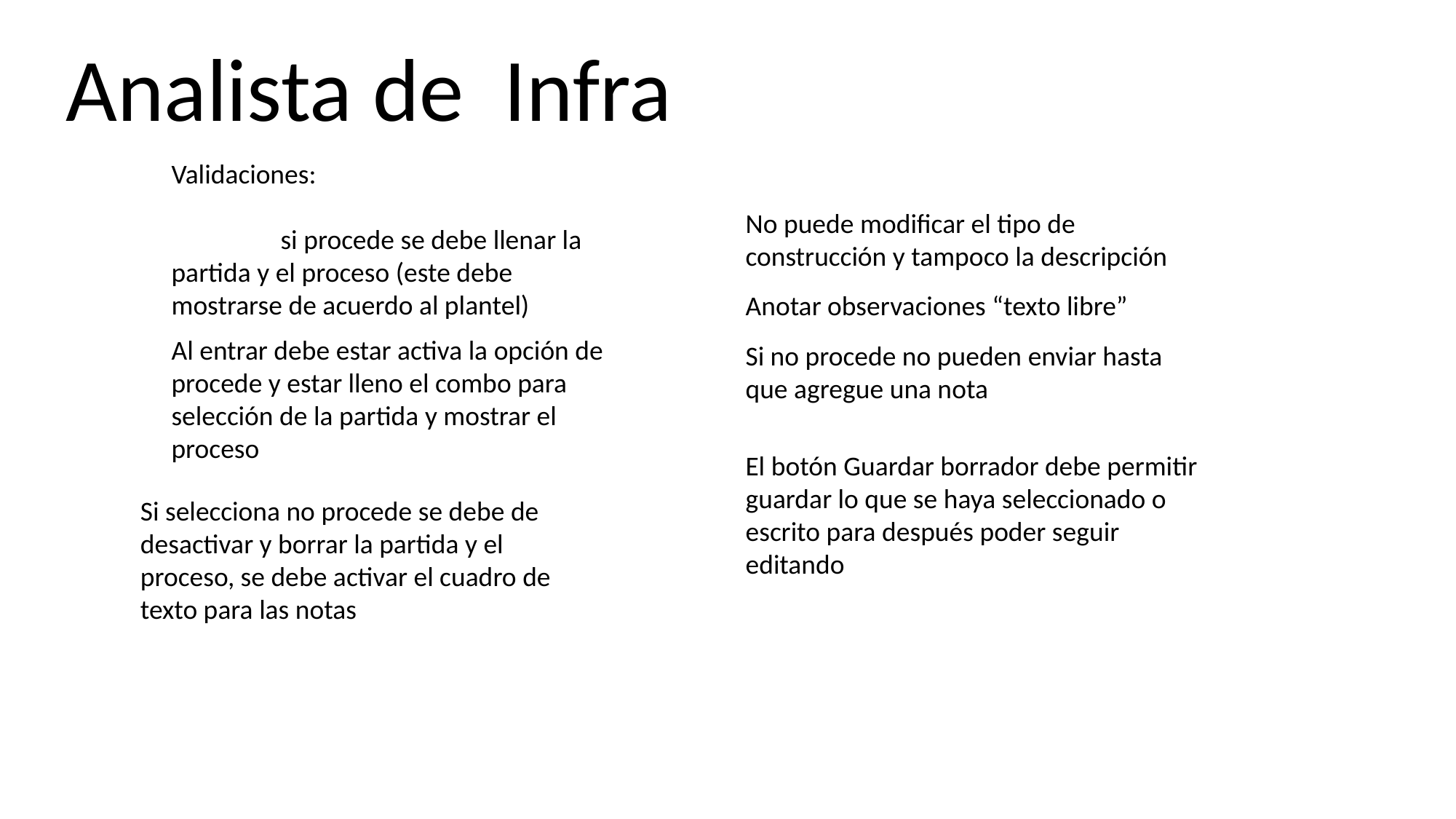

# Analista de  Infra
Validaciones:

	si procede se debe llenar la partida y el proceso (este debe mostrarse de acuerdo al plantel)
No puede modificar el tipo de construcción y tampoco la descripción
Anotar observaciones “texto libre”
Al entrar debe estar activa la opción de procede y estar lleno el combo para selección de la partida y mostrar el proceso
Si no procede no pueden enviar hasta que agregue una nota
El botón Guardar borrador debe permitir guardar lo que se haya seleccionado o escrito para después poder seguir editando
Si selecciona no procede se debe de desactivar y borrar la partida y el proceso, se debe activar el cuadro de texto para las notas